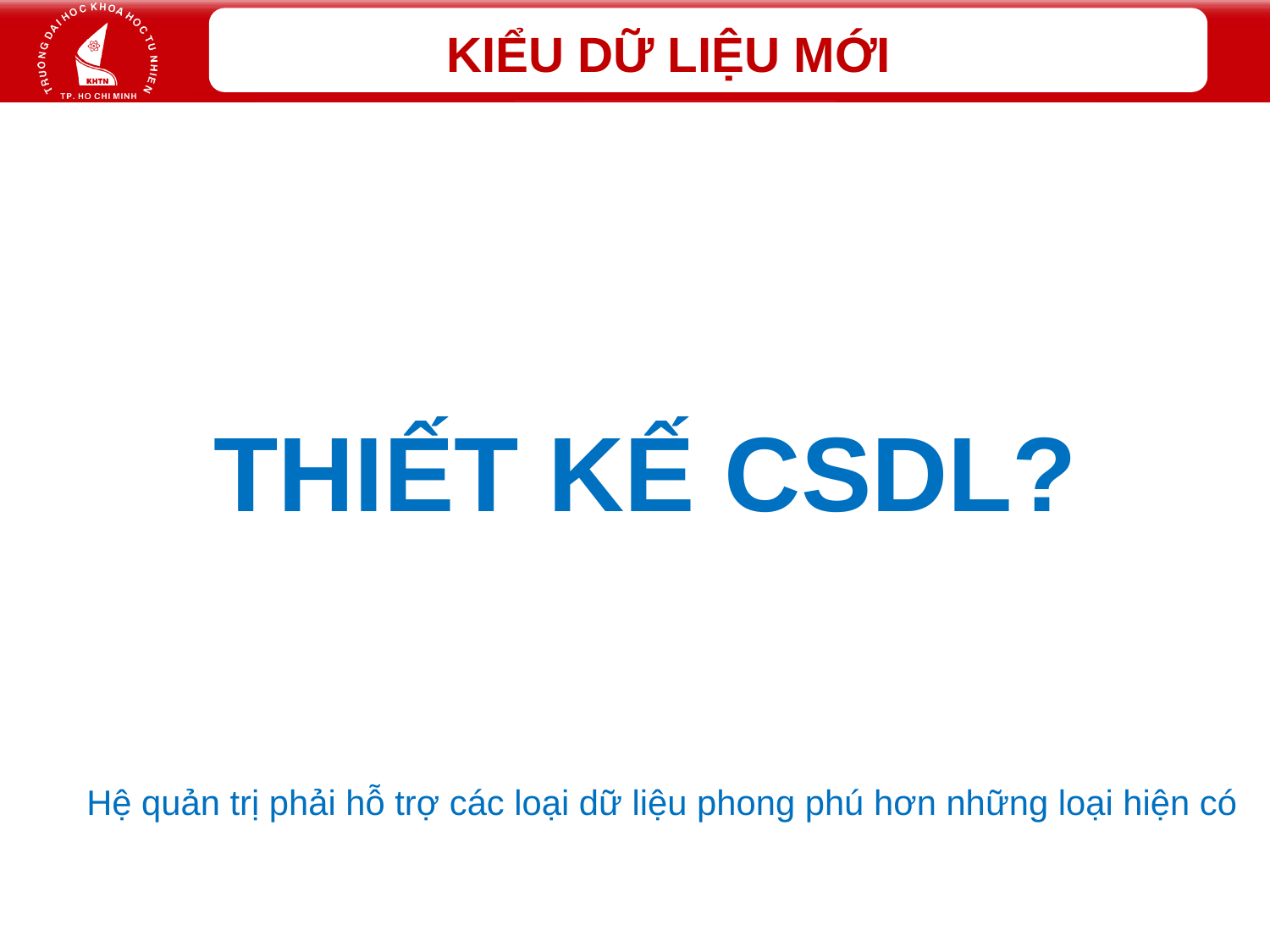

THIẾT KẾ CSDL?
Hệ quản trị phải hỗ trợ các loại dữ liệu phong phú hơn những loại hiện có